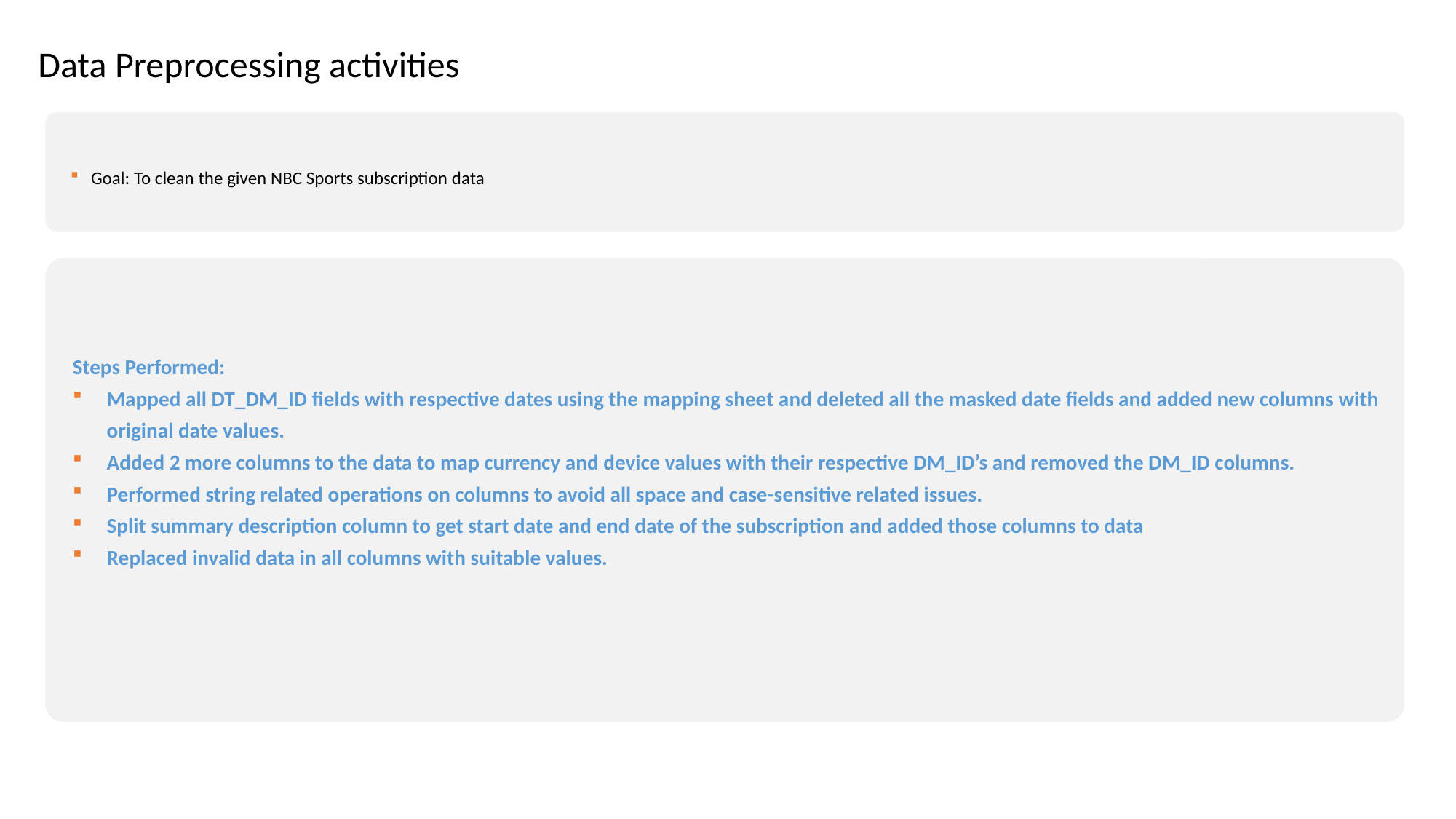

# Data Preprocessing activities
Goal: To clean the given NBC Sports subscription data
Steps Performed:
Mapped all DT_DM_ID fields with respective dates using the mapping sheet and deleted all the masked date fields and added new columns with original date values.
Added 2 more columns to the data to map currency and device values with their respective DM_ID’s and removed the DM_ID columns.
Performed string related operations on columns to avoid all space and case-sensitive related issues.
Split summary description column to get start date and end date of the subscription and added those columns to data
Replaced invalid data in all columns with suitable values.